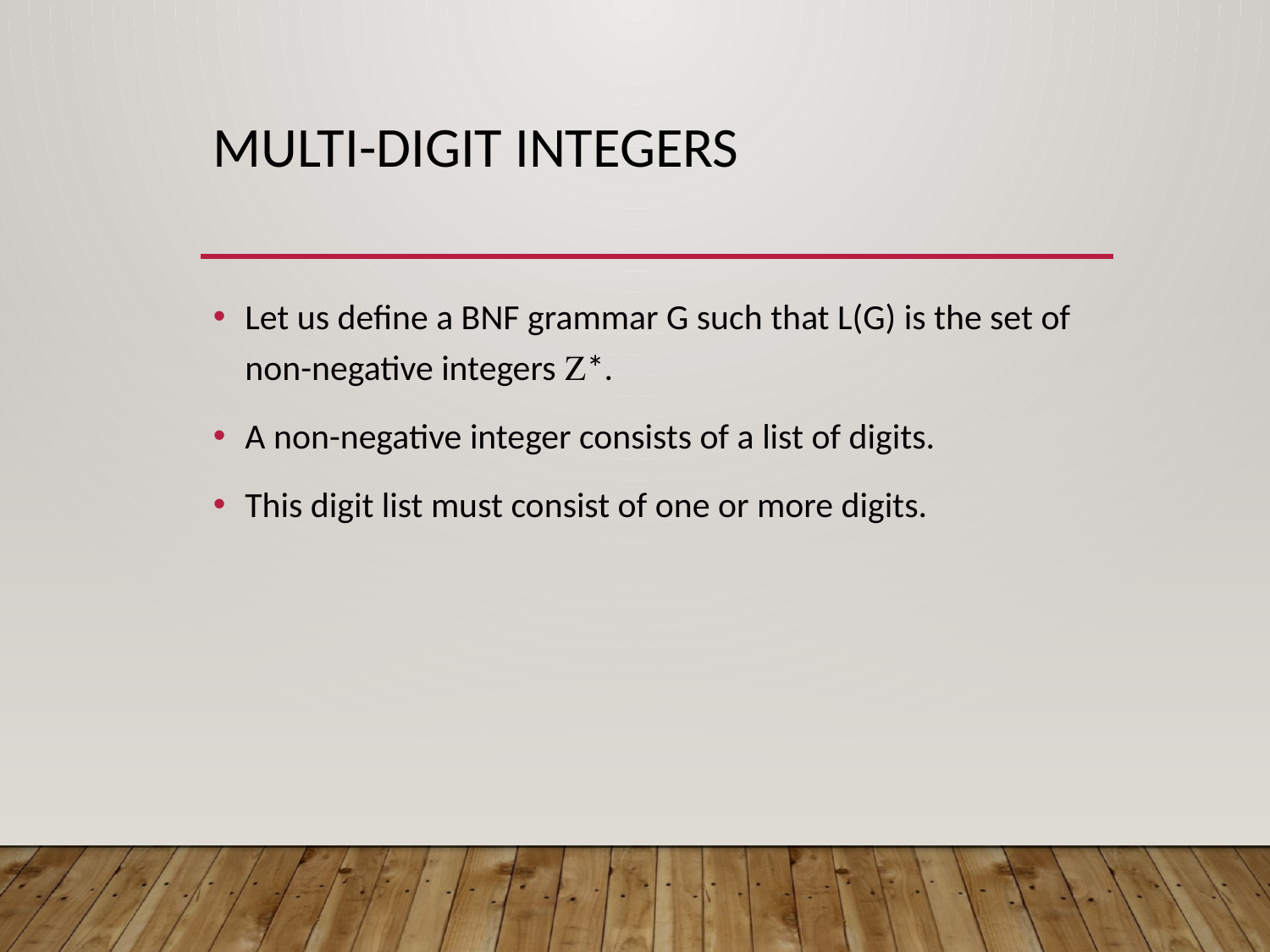

# Multi-digit integers
Let us define a BNF grammar G such that L(G) is the set of non-negative integers Ζ*.
A non-negative integer consists of a list of digits.
This digit list must consist of one or more digits.